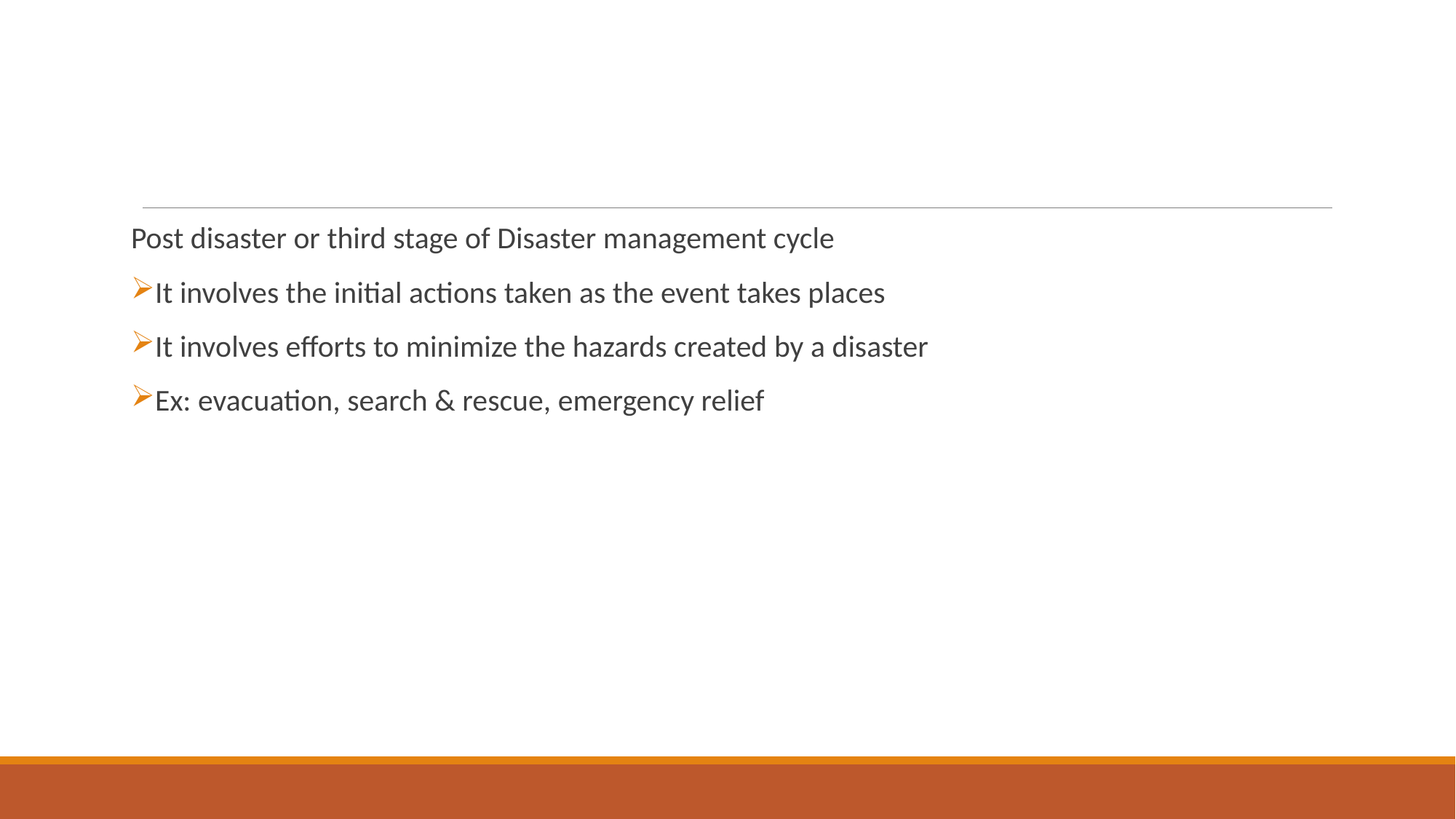

Post disaster or third stage of Disaster management cycle
It involves the initial actions taken as the event takes places
It involves efforts to minimize the hazards created by a disaster
Ex: evacuation, search & rescue, emergency relief